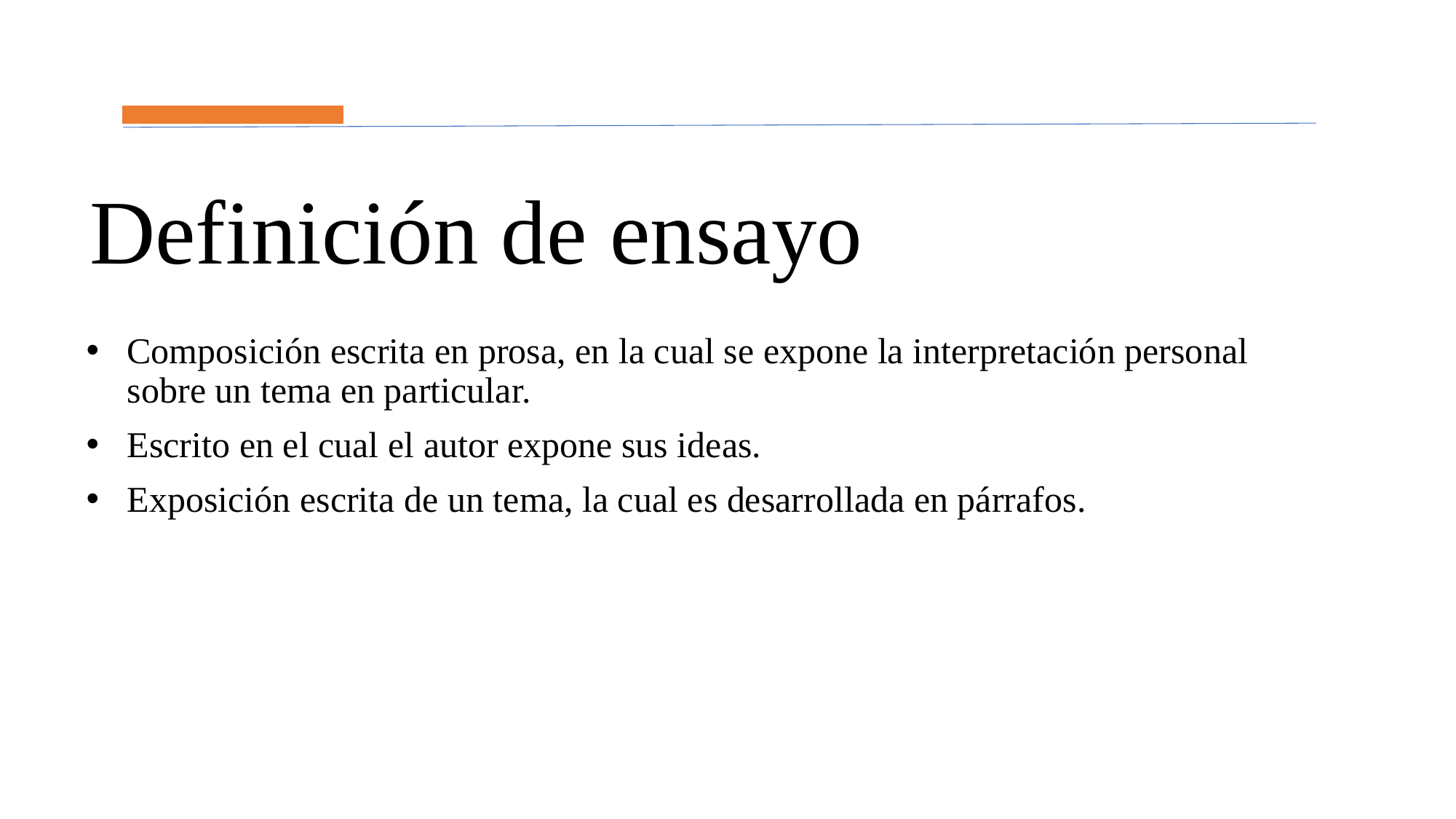

Definición de ensayo
Composición escrita en prosa, en la cual se expone la interpretación personal sobre un tema en particular.
Escrito en el cual el autor expone sus ideas.
Exposición escrita de un tema, la cual es desarrollada en párrafos.